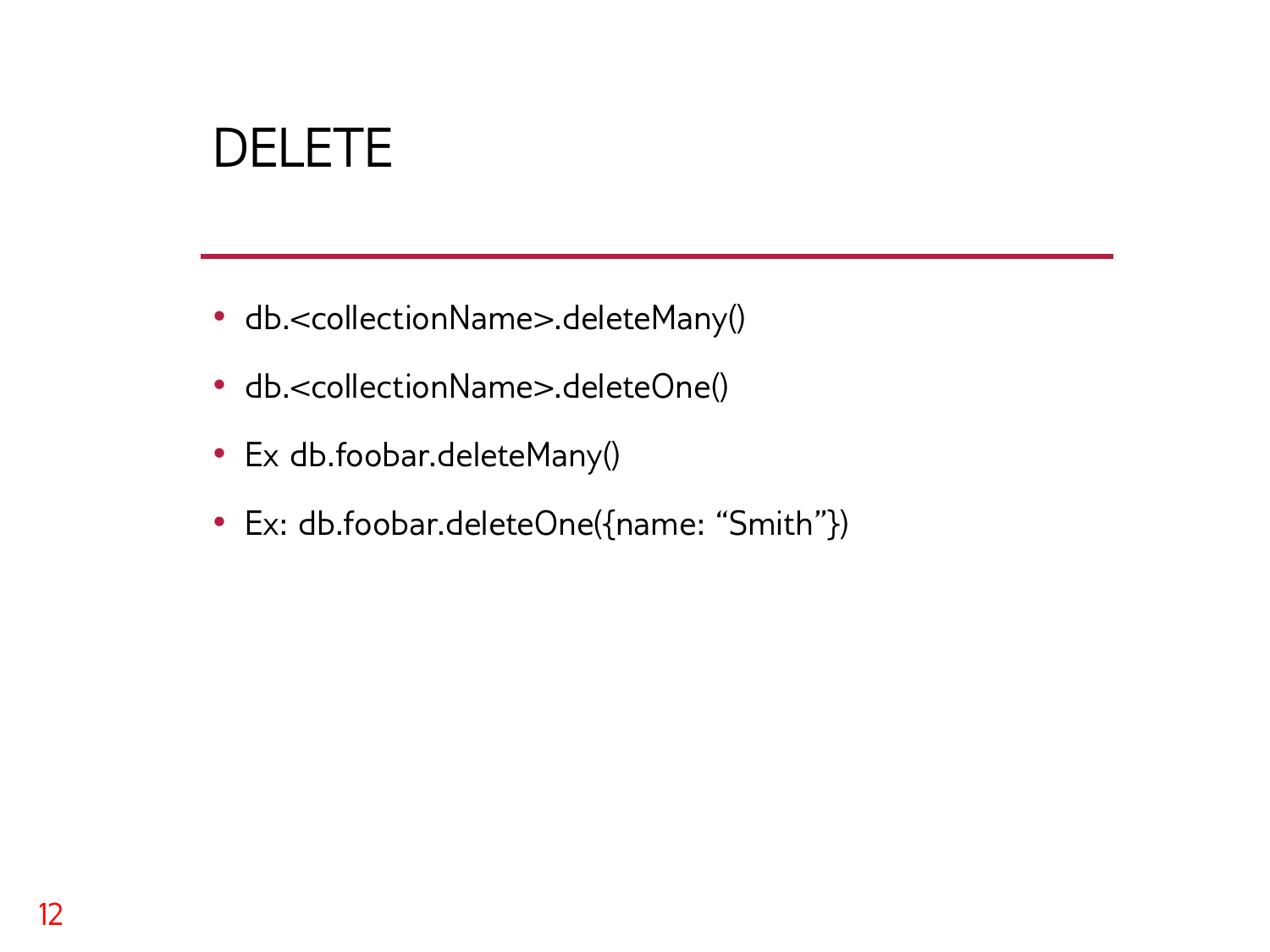

# Delete
db.<collectionName>.deleteMany()
db.<collectionName>.deleteOne()
Ex db.foobar.deleteMany()
Ex: db.foobar.deleteOne({name: “Smith”})